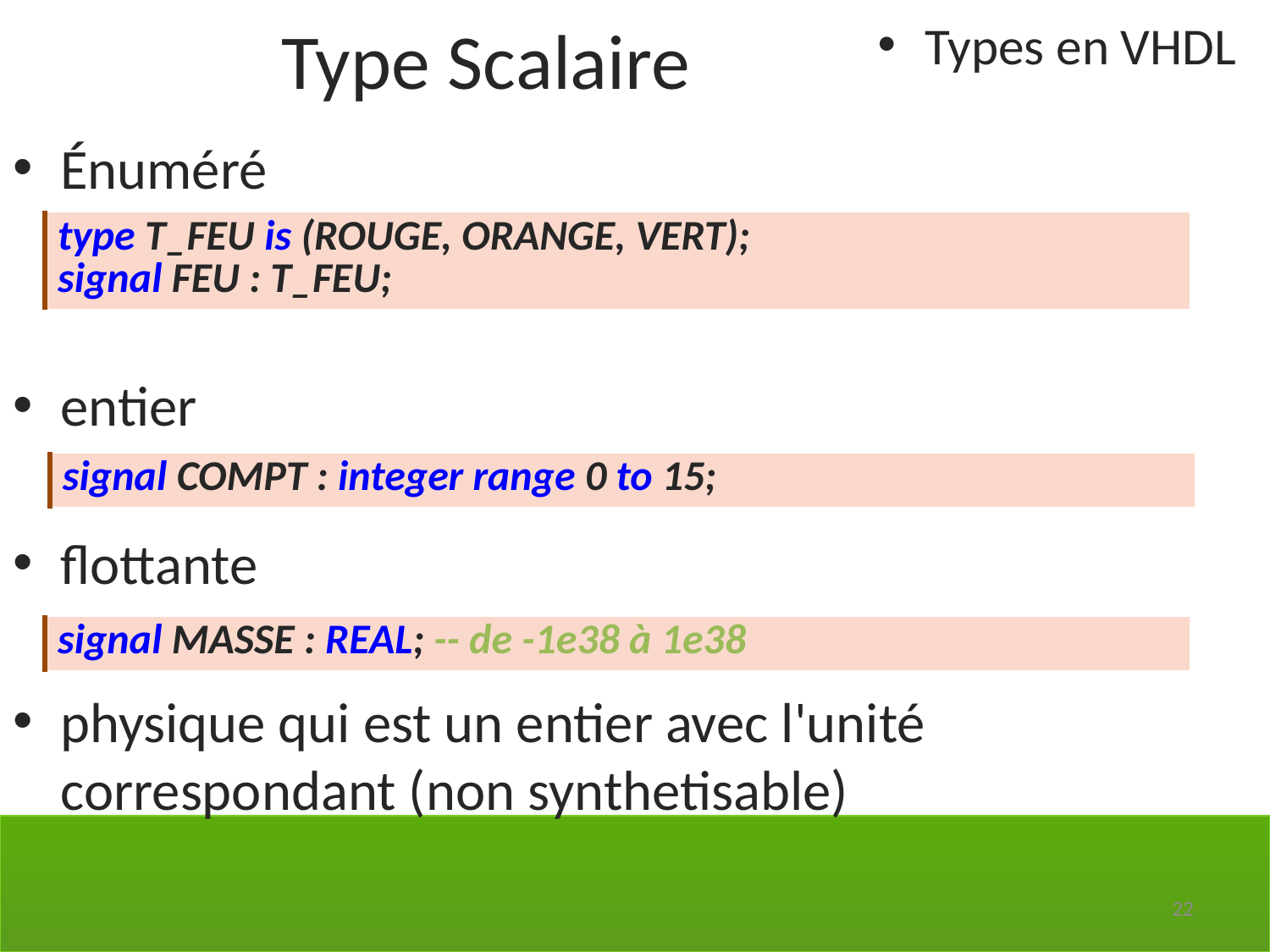

Type Scalaire
Types en VHDL
Énuméré

entier

flottante

physique qui est un entier avec l'unité correspondant (non synthetisable)

| type T\_FEU is (ROUGE, ORANGE, VERT); signal FEU : T\_FEU; |
| --- |
| signal COMPT : integer range 0 to 15; |
| --- |
| signal MASSE : REAL; -- de -1e38 à 1e38 |
| --- |
22